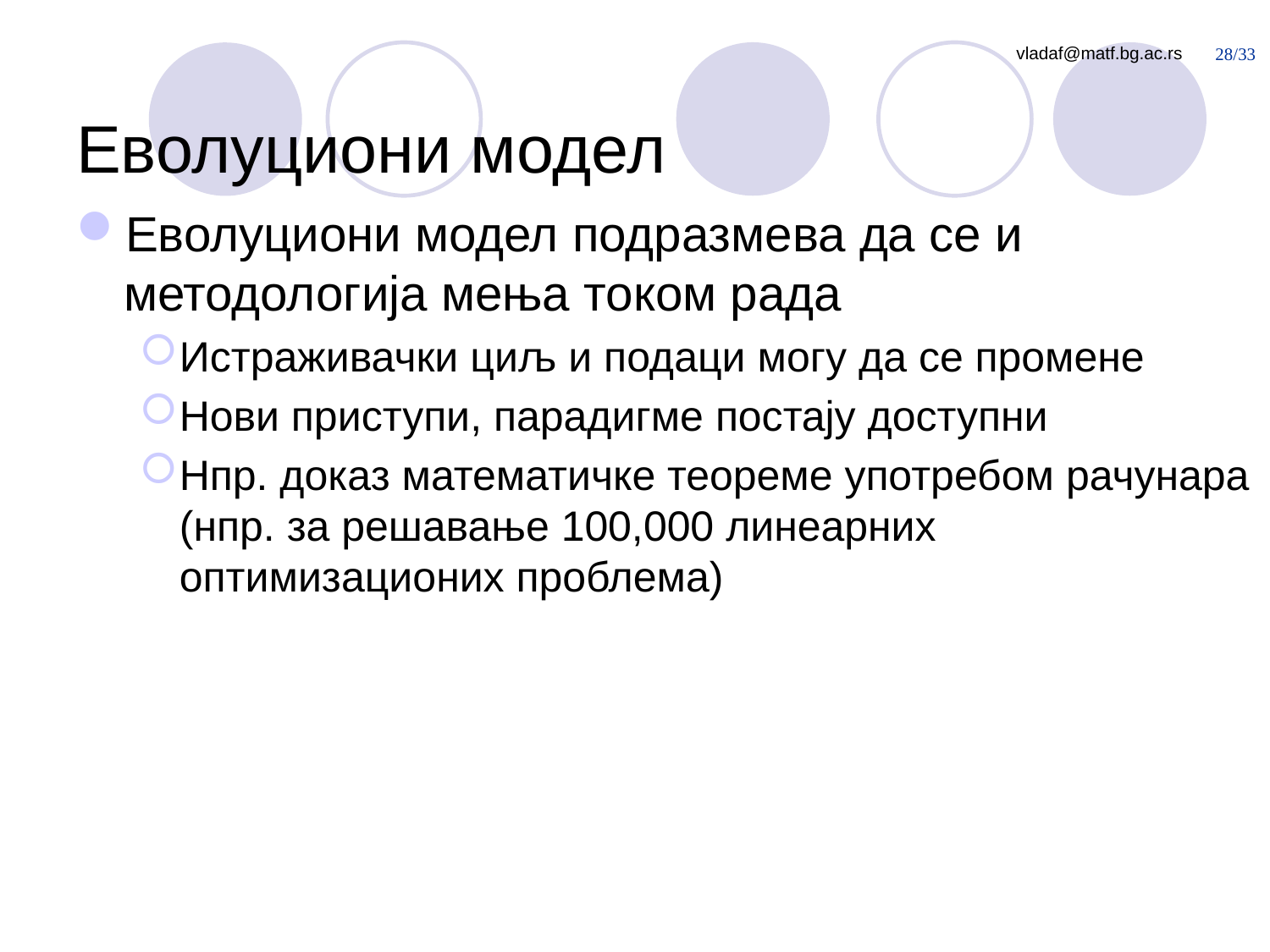

# Еволуциони модел
Еволуциони модел подразмева да се и методологија мења током рада
Истраживачки циљ и подаци могу да се промене
Нови приступи, парадигме постају доступни
Нпр. доказ математичке теореме употребом рачунара (нпр. за решавање 100,000 линеарних оптимизационих проблема)